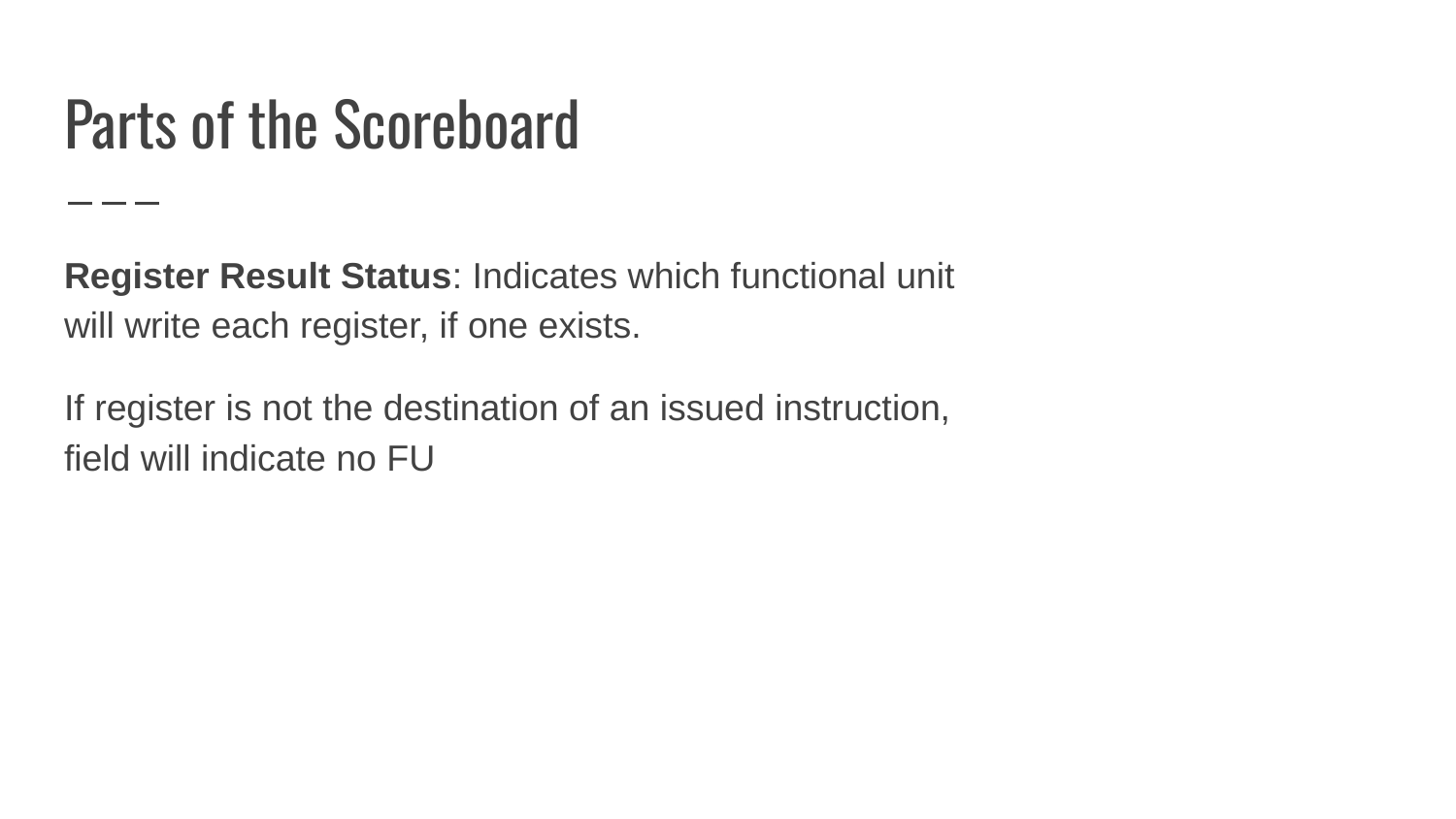

# Parts of the Scoreboard
Register Result Status: Indicates which functional unit will write each register, if one exists.
If register is not the destination of an issued instruction, field will indicate no FU